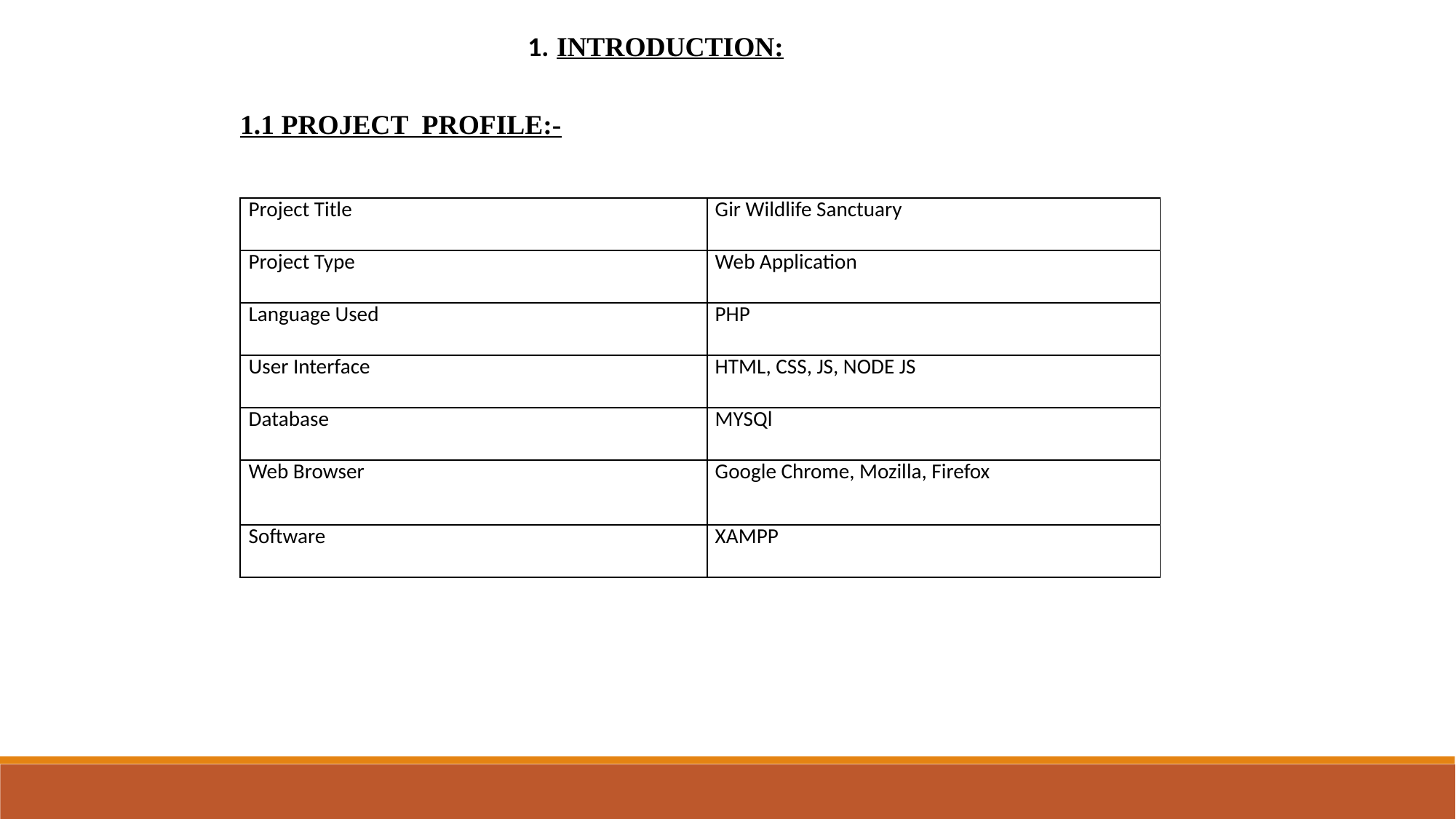

1. INTRODUCTION:
1.1 PROJECT  PROFILE:-
| Project Title | Gir Wildlife Sanctuary |
| --- | --- |
| Project Type | Web Application |
| Language Used | PHP |
| User Interface | HTML, CSS, JS, NODE JS |
| Database | MYSQl |
| Web Browser | Google Chrome, Mozilla, Firefox |
| Software | XAMPP |